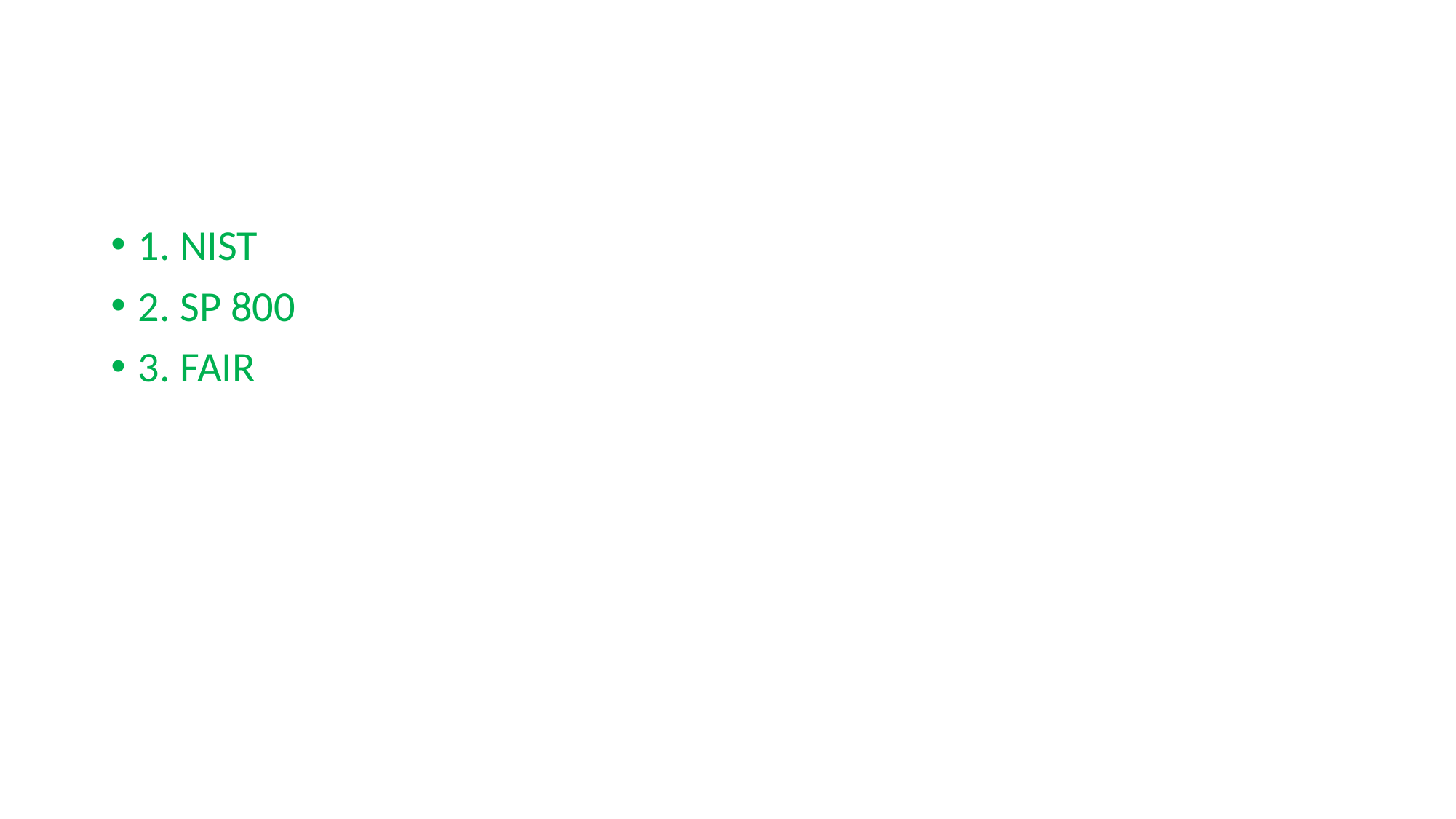

#
1. NIST
2. SP 800
3. FAIR